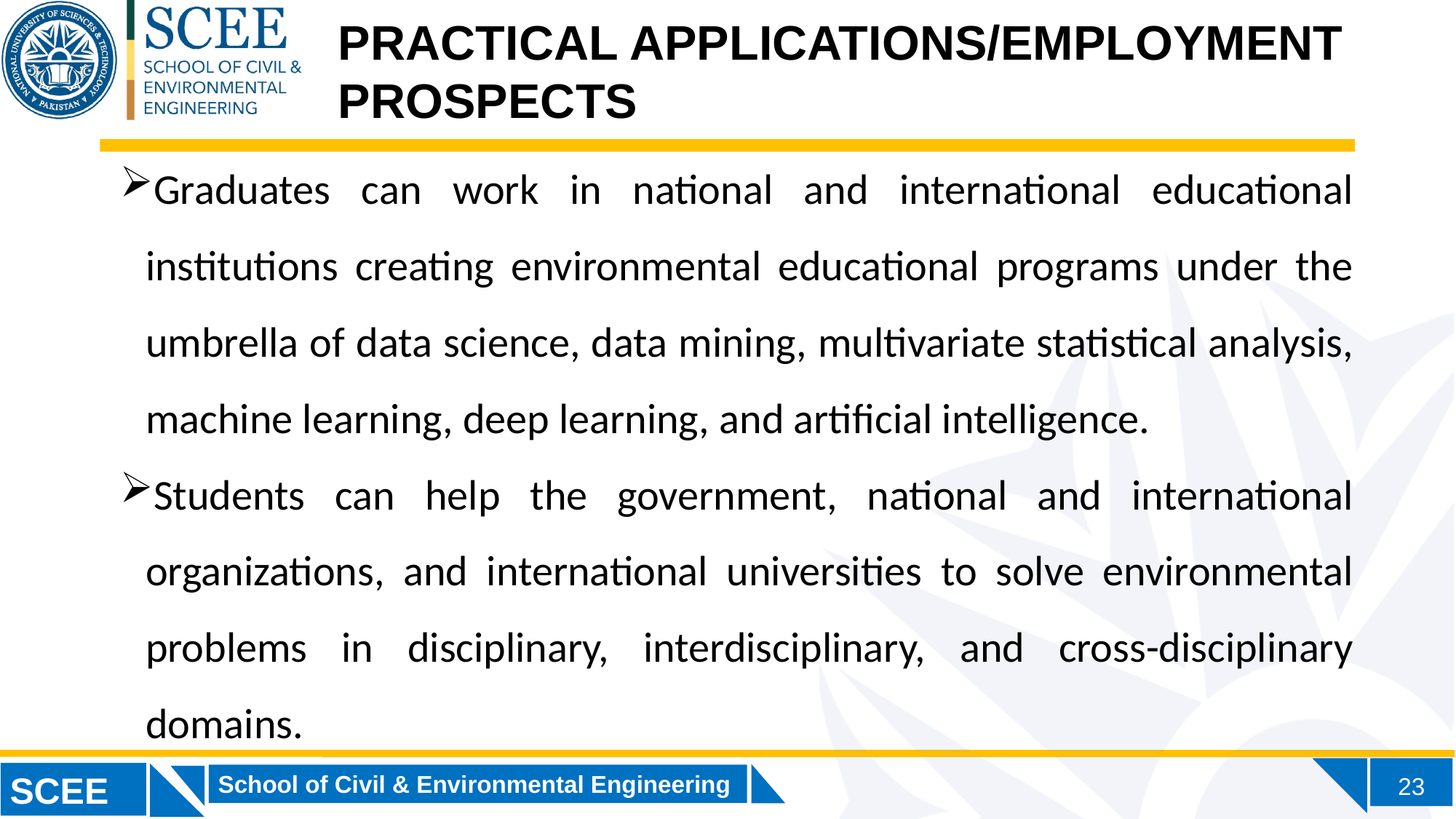

PRACTICAL APPLICATIONS/EMPLOYMENT PROSPECTS
Graduates can work in national and international educational institutions creating environmental educational programs under the umbrella of data science, data mining, multivariate statistical analysis, machine learning, deep learning, and artificial intelligence.
Students can help the government, national and international organizations, and international universities to solve environmental problems in disciplinary, interdisciplinary, and cross-disciplinary domains.